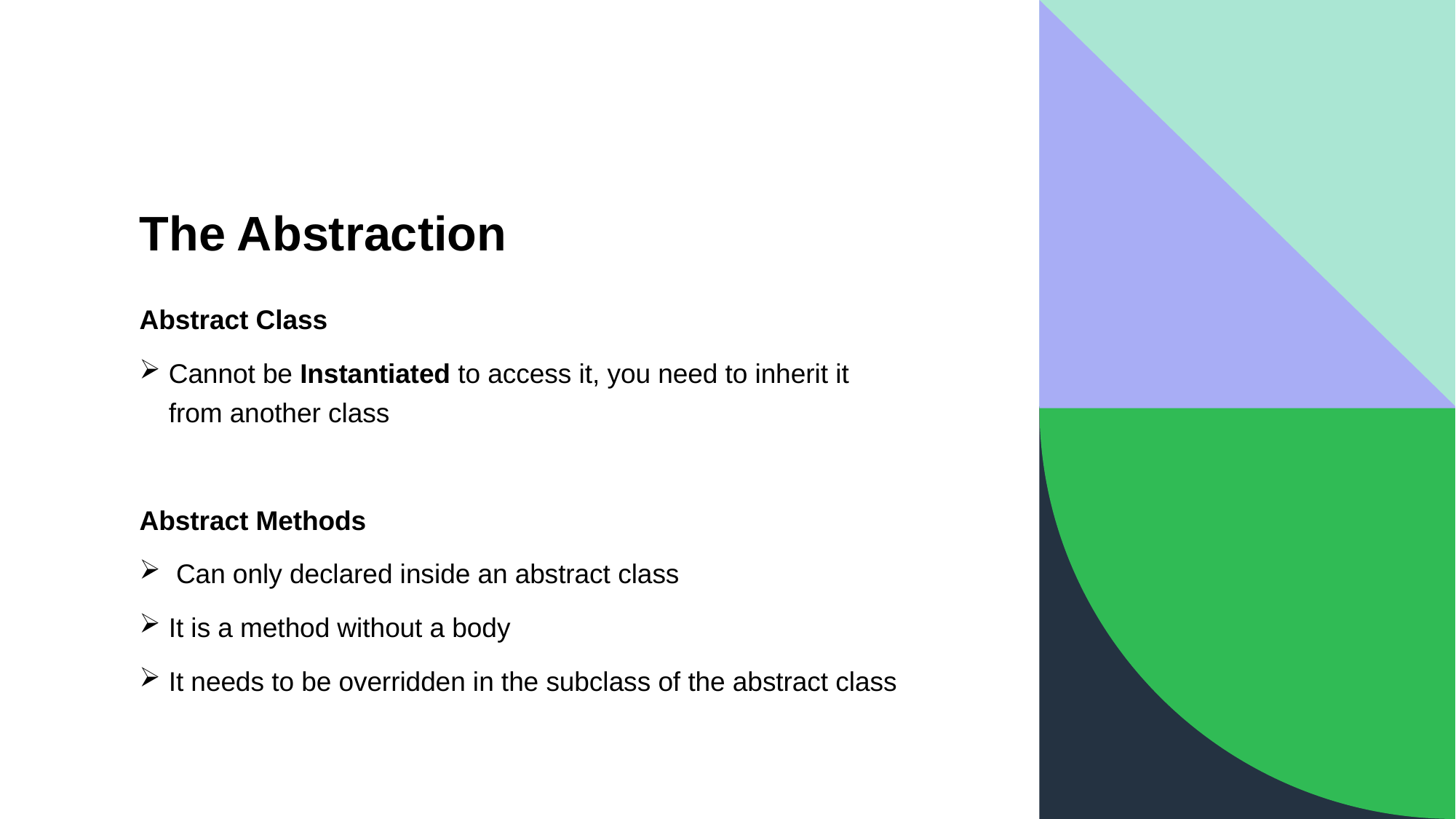

# The Abstraction
Abstract Class
Cannot be Instantiated to access it, you need to inherit it from another class

Abstract Methods
 Can only declared inside an abstract class
It is a method without a body
It needs to be overridden in the subclass of the abstract class